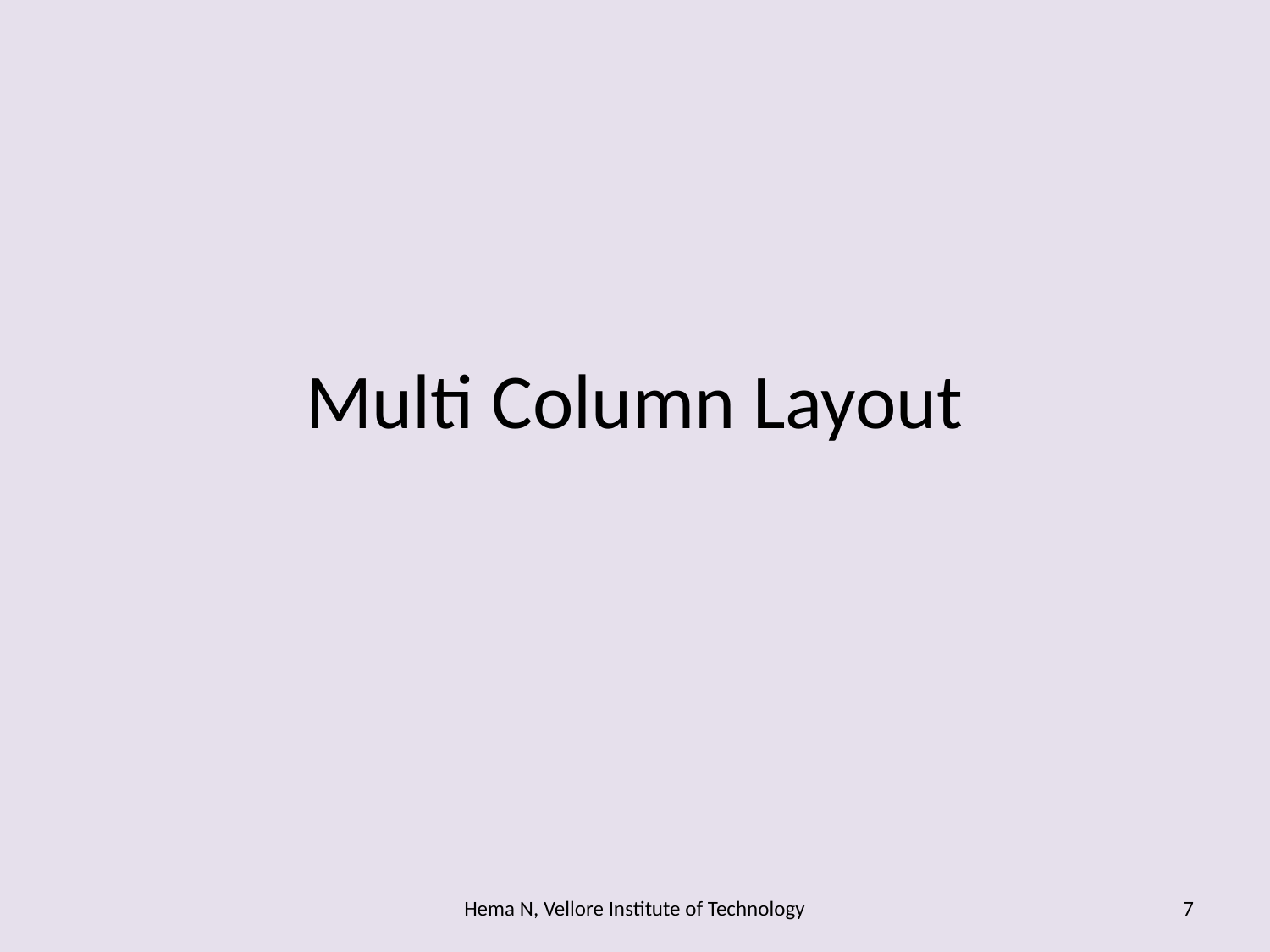

# Multi Column Layout

Hema N, Vellore Institute of Technology
7